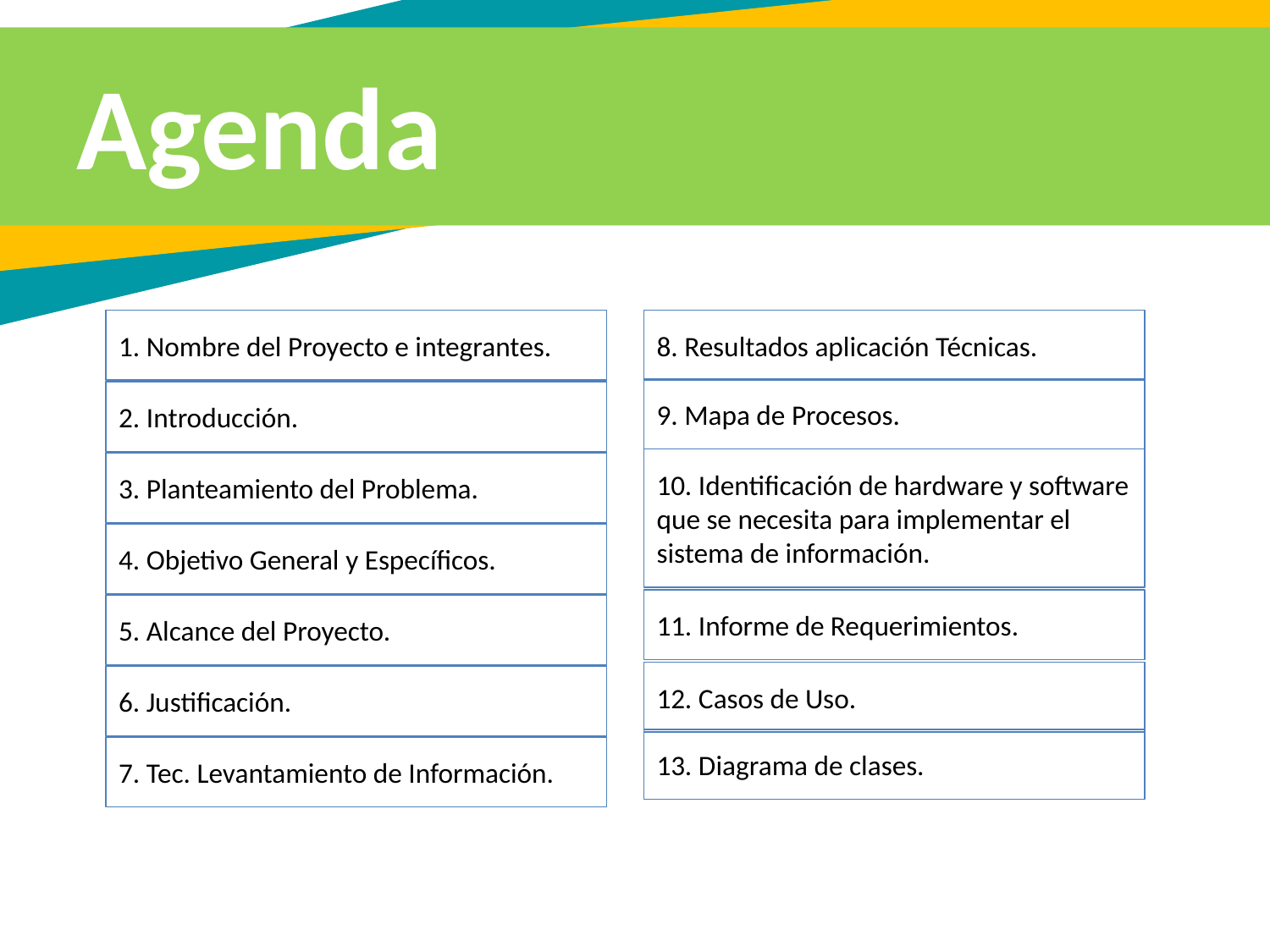

Agenda
1. Nombre del Proyecto e integrantes.
8. Resultados aplicación Técnicas.
9. Mapa de Procesos.
2. Introducción.
10. Identificación de hardware y software
que se necesita para implementar el
sistema de información.
3. Planteamiento del Problema.
4. Objetivo General y Específicos.
11. Informe de Requerimientos.
5. Alcance del Proyecto.
12. Casos de Uso.
6. Justificación.
13. Diagrama de clases.
7. Tec. Levantamiento de Información.